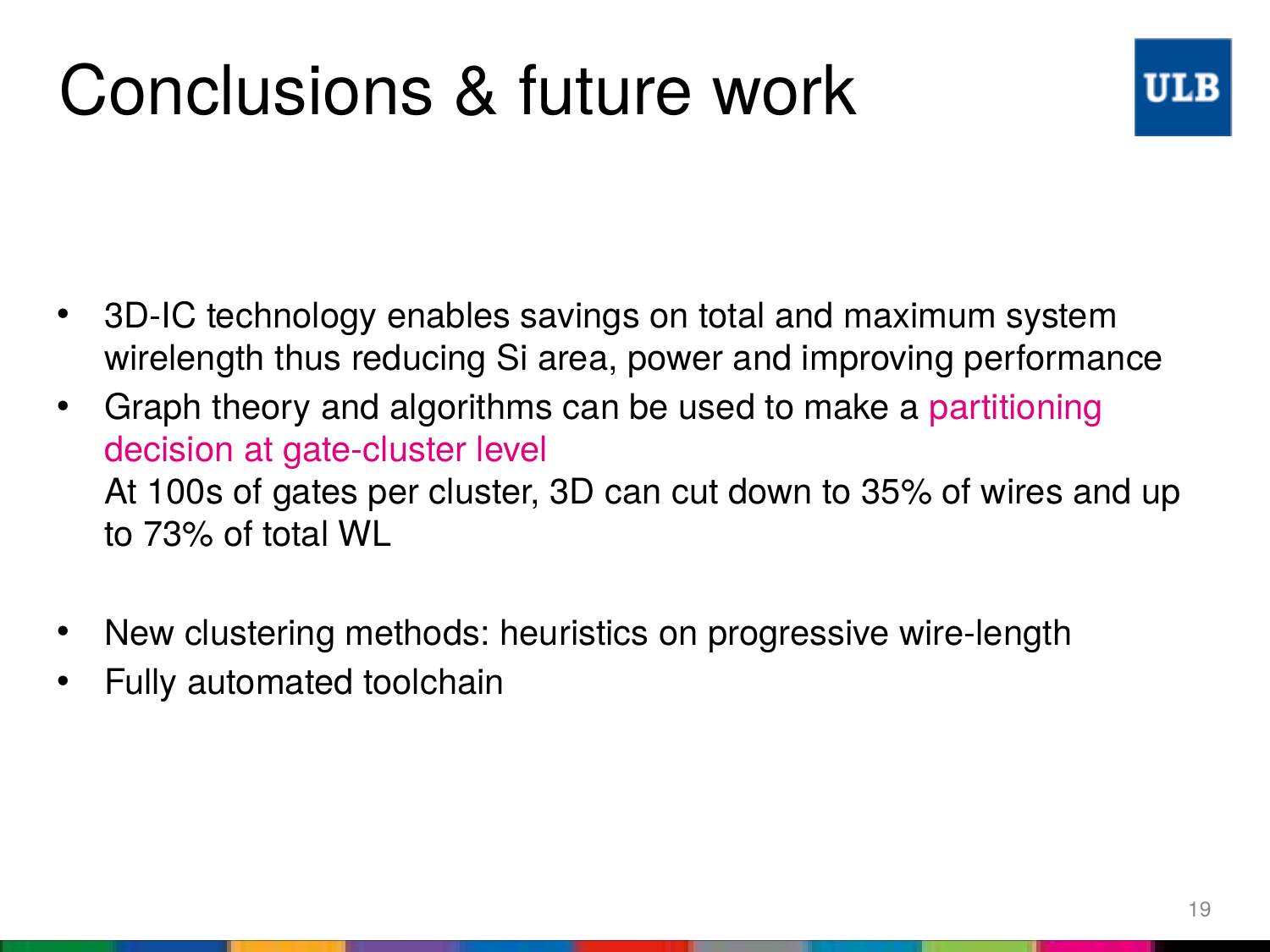

# Conclusions & future work
3D-IC technology enables savings on total and maximum system wirelength thus reducing Si area, power and improving performance
Graph theory and algorithms can be used to make a partitioning decision at gate-cluster level
At 100s of gates per cluster, 3D can cut down to 35% of wires and up to 73% of total WL

New clustering methods: heuristics on progressive wire-length
Fully automated toolchain
19